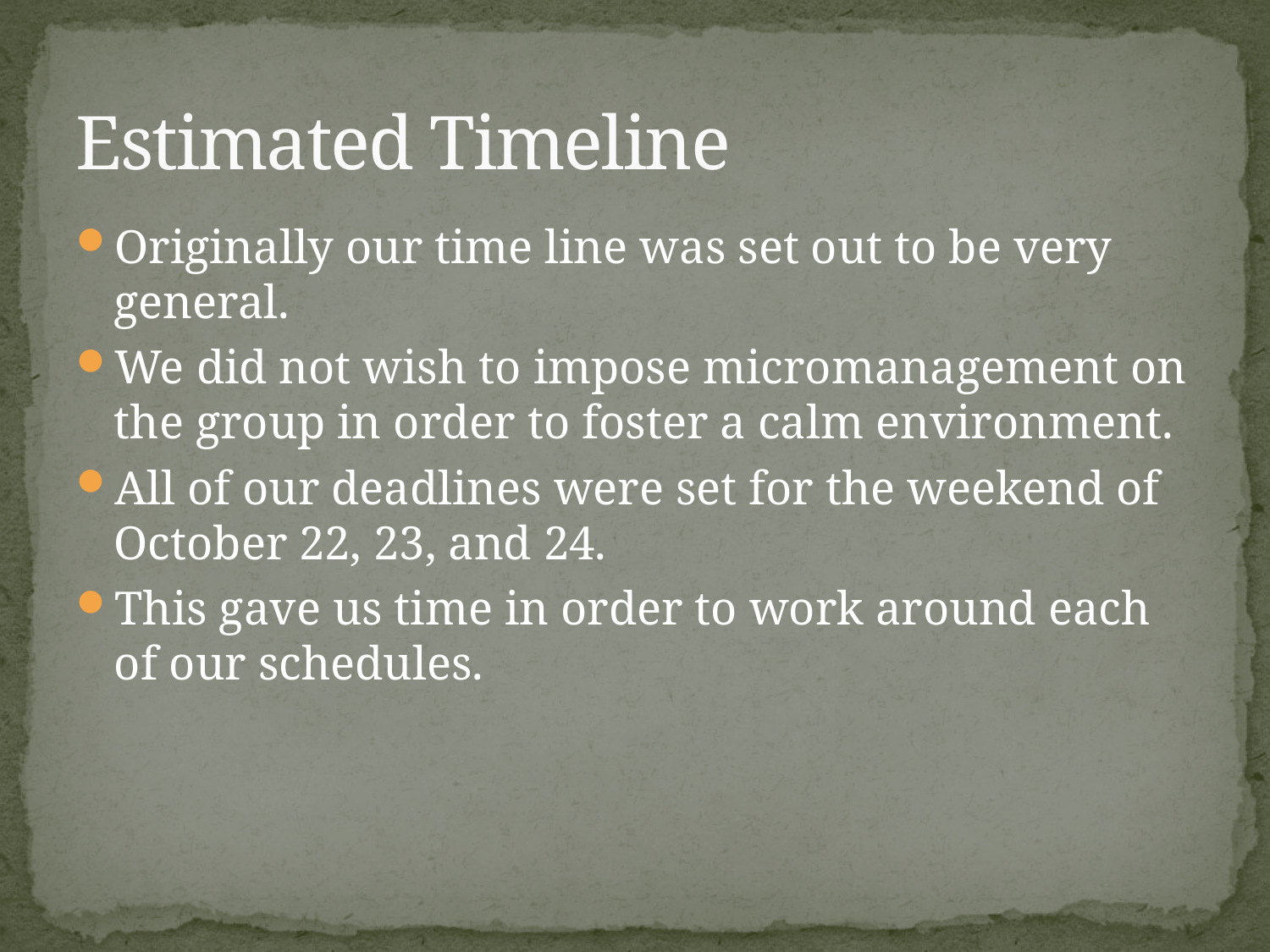

# Estimated Timeline
Originally our time line was set out to be very general.
We did not wish to impose micromanagement on the group in order to foster a calm environment.
All of our deadlines were set for the weekend of October 22, 23, and 24.
This gave us time in order to work around each of our schedules.